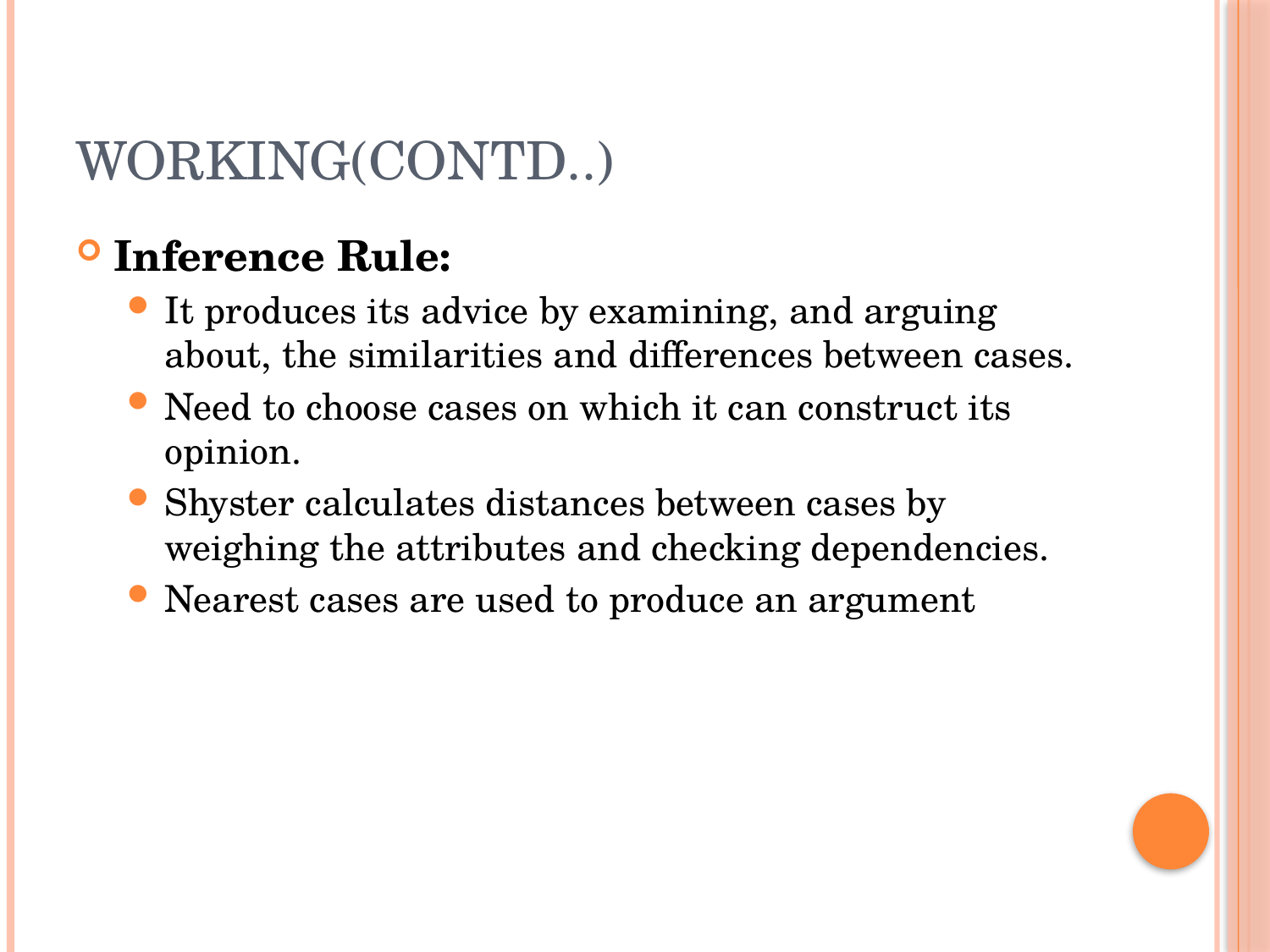

# Working(contd..)
Inference Rule:
It produces its advice by examining, and arguing about, the similarities and differences between cases.
Need to choose cases on which it can construct its opinion.
Shyster calculates distances between cases by weighing the attributes and checking dependencies.
Nearest cases are used to produce an argument